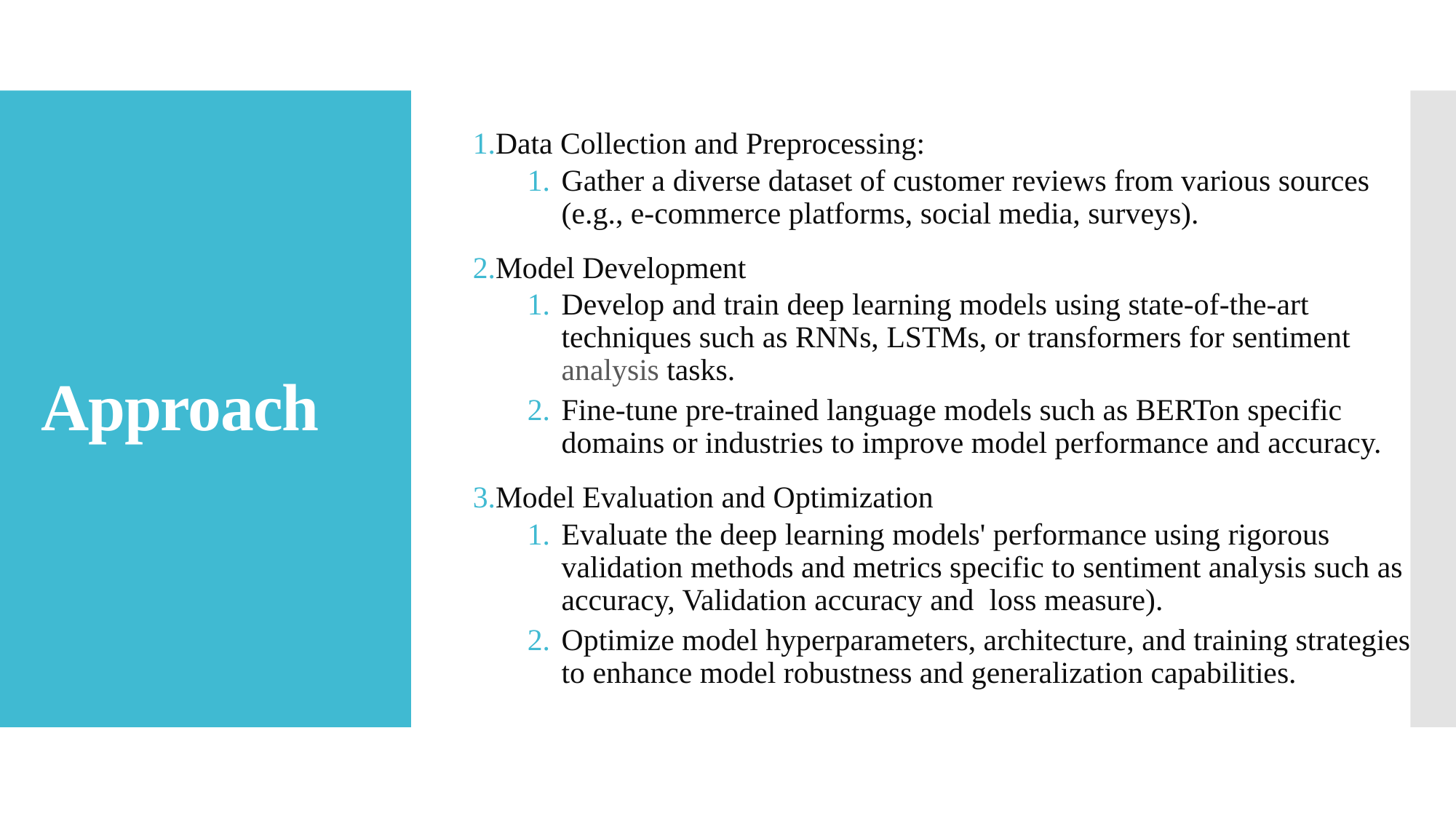

Data Collection and Preprocessing:
Gather a diverse dataset of customer reviews from various sources (e.g., e-commerce platforms, social media, surveys).
Model Development
Develop and train deep learning models using state-of-the-art techniques such as RNNs, LSTMs, or transformers for sentiment analysis tasks.
Fine-tune pre-trained language models such as BERTon specific domains or industries to improve model performance and accuracy.
Model Evaluation and Optimization
Evaluate the deep learning models' performance using rigorous validation methods and metrics specific to sentiment analysis such as accuracy, Validation accuracy and  loss measure).
Optimize model hyperparameters, architecture, and training strategies to enhance model robustness and generalization capabilities.
# Approach